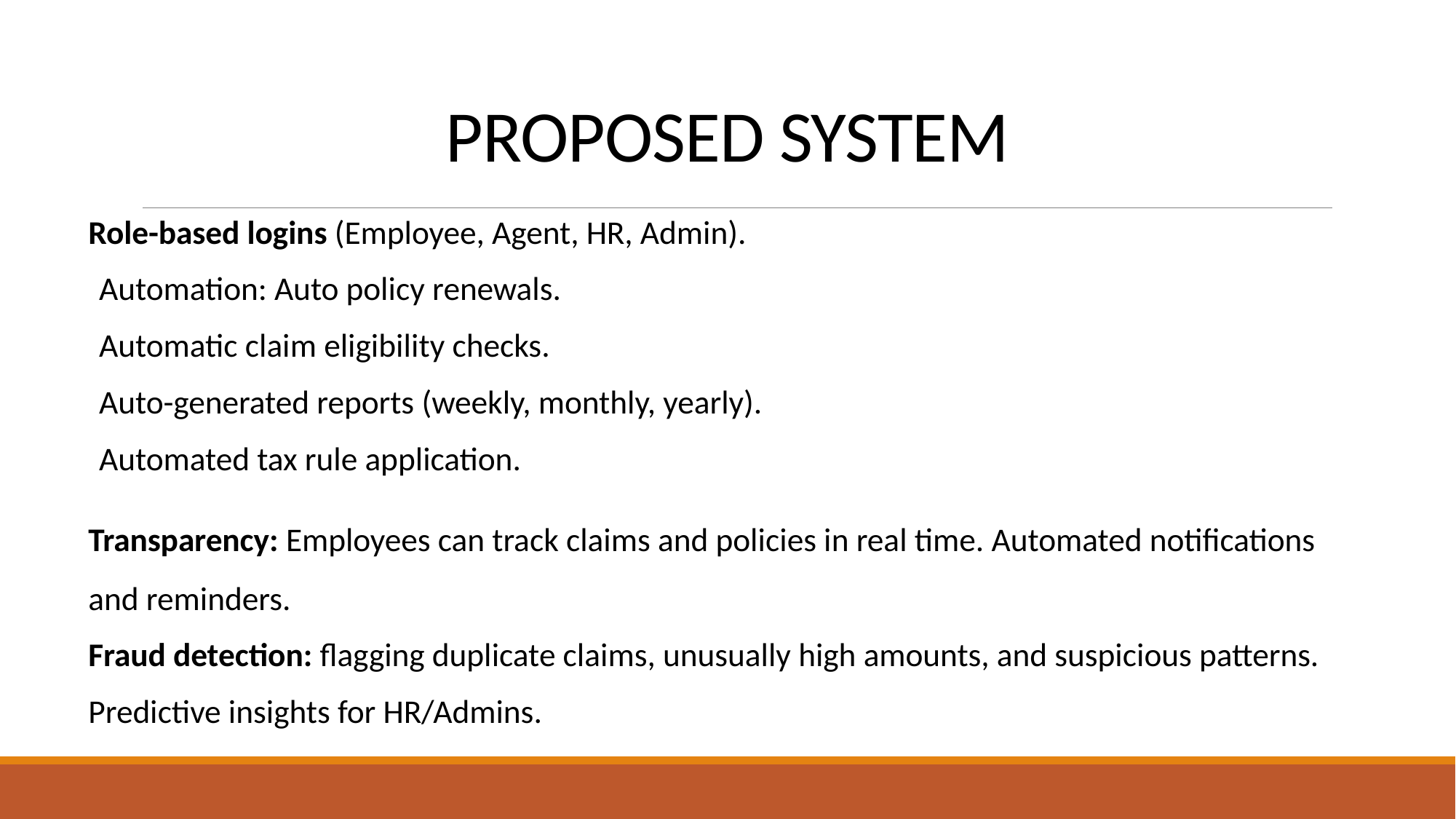

# PROPOSED SYSTEM
Role-based logins (Employee, Agent, HR, Admin).
Automation: Auto policy renewals.
Automatic claim eligibility checks.
Auto-generated reports (weekly, monthly, yearly).
Automated tax rule application.
Transparency: Employees can track claims and policies in real time. Automated notifications and reminders.
Fraud detection: flagging duplicate claims, unusually high amounts, and suspicious patterns.
Predictive insights for HR/Admins.